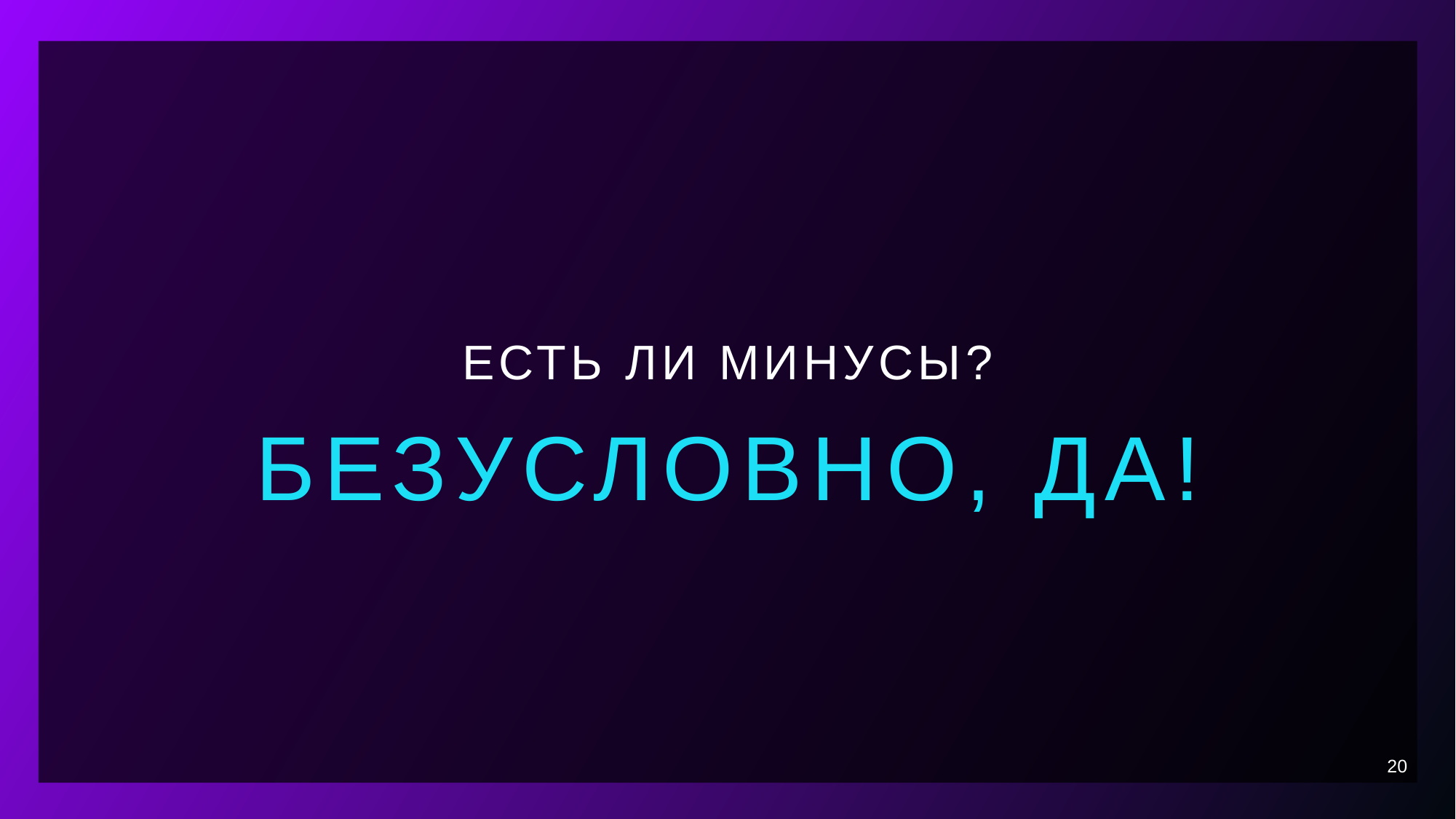

# Есть ли минусы?
Безусловно, да!
20